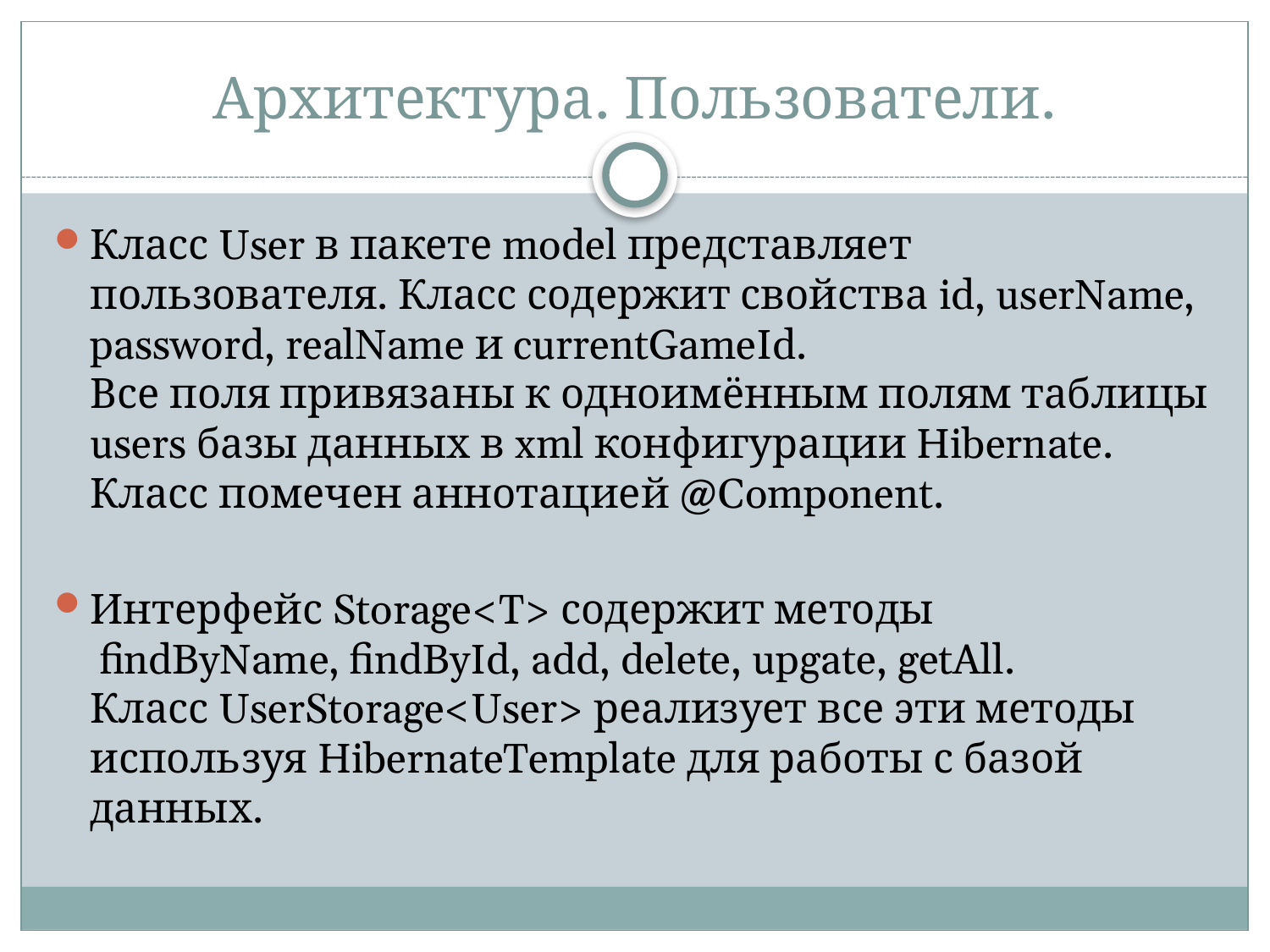

# Архитектура. Пользователи.
Класс User в пакете model представляет пользователя. Класс содержит свойства id, userName, password, realName и currentGameId.
Все поля привязаны к одноимённым полям таблицы users базы данных в xml конфигурации Hibernate.
Класс помечен аннотацией @Component.

Интерфейс Storage<T> содержит методы
 findByName, findById, add, delete, upgate, getAll. 
Класс UserStorage<User> реализует все эти методы используя HibernateTemplate для работы с базой данных.